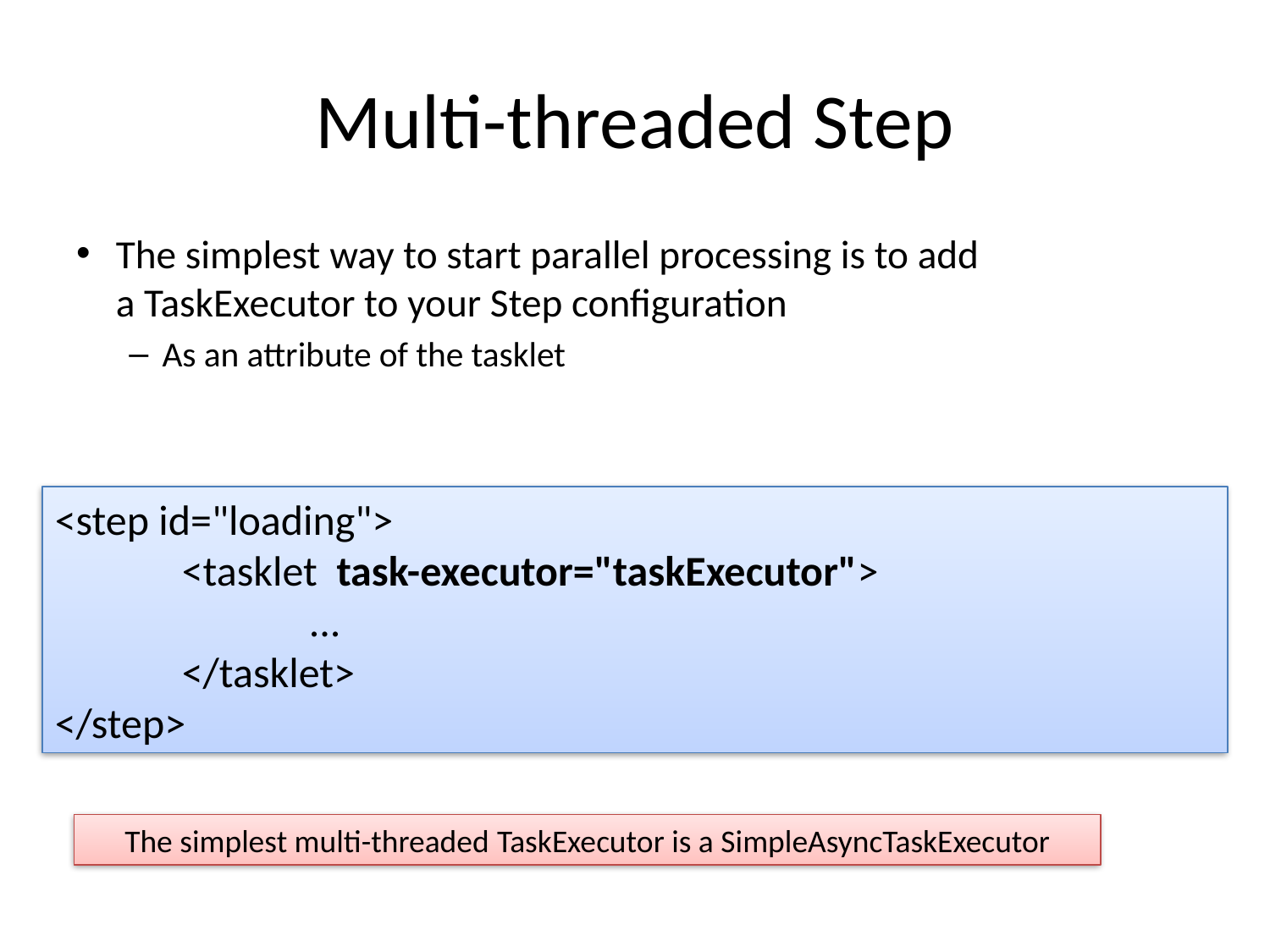

# Multi-threaded Step
The simplest way to start parallel processing is to add a TaskExecutor to your Step configuration
As an attribute of the tasklet
<step id="loading">
	<tasklet  task-executor="taskExecutor">
		...
	</tasklet>
</step>
The simplest multi-threaded TaskExecutor is a SimpleAsyncTaskExecutor